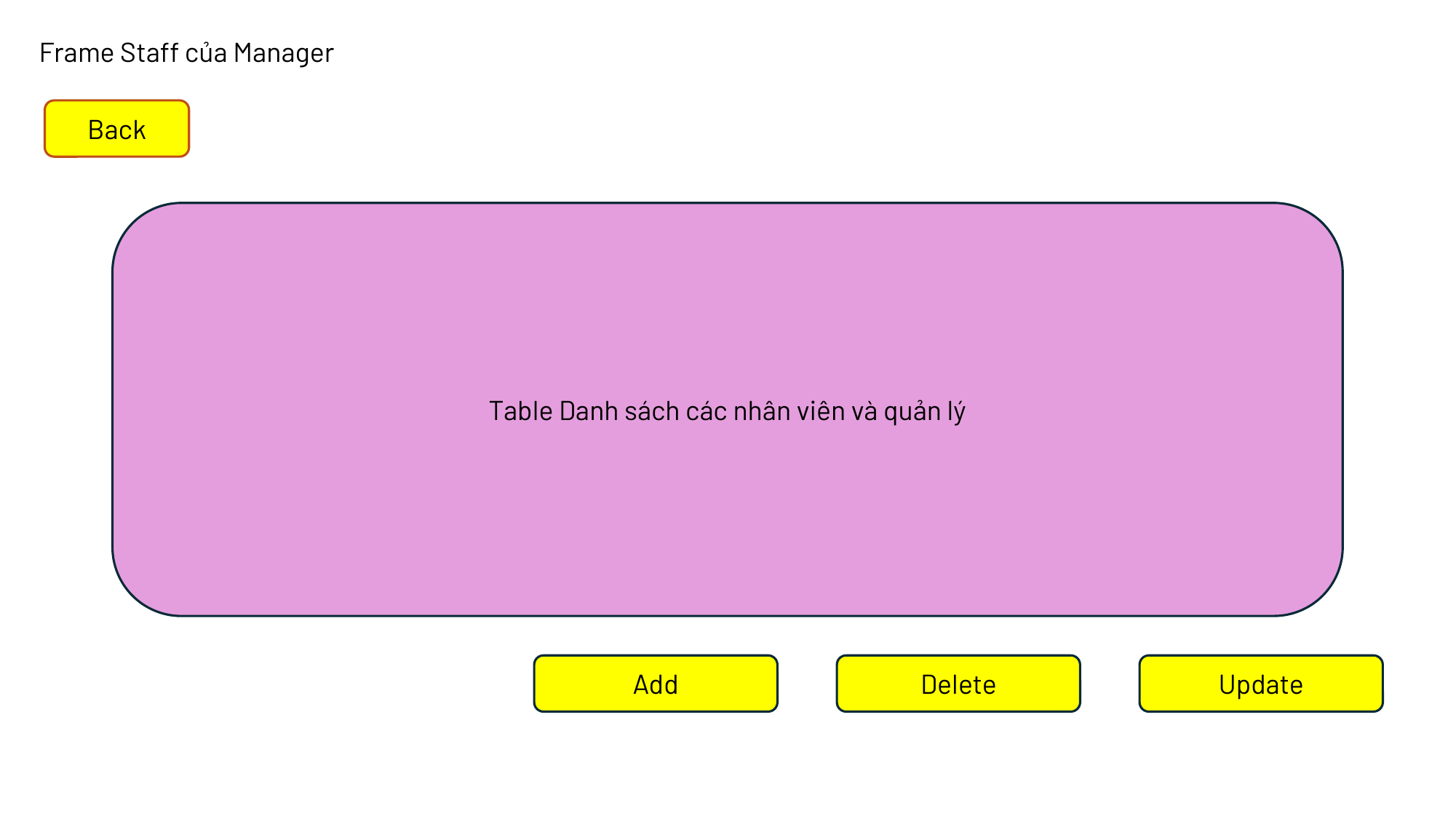

Frame Staff của Manager
Back
Table Danh sách các nhân viên và quản lý
Add
Delete
Update